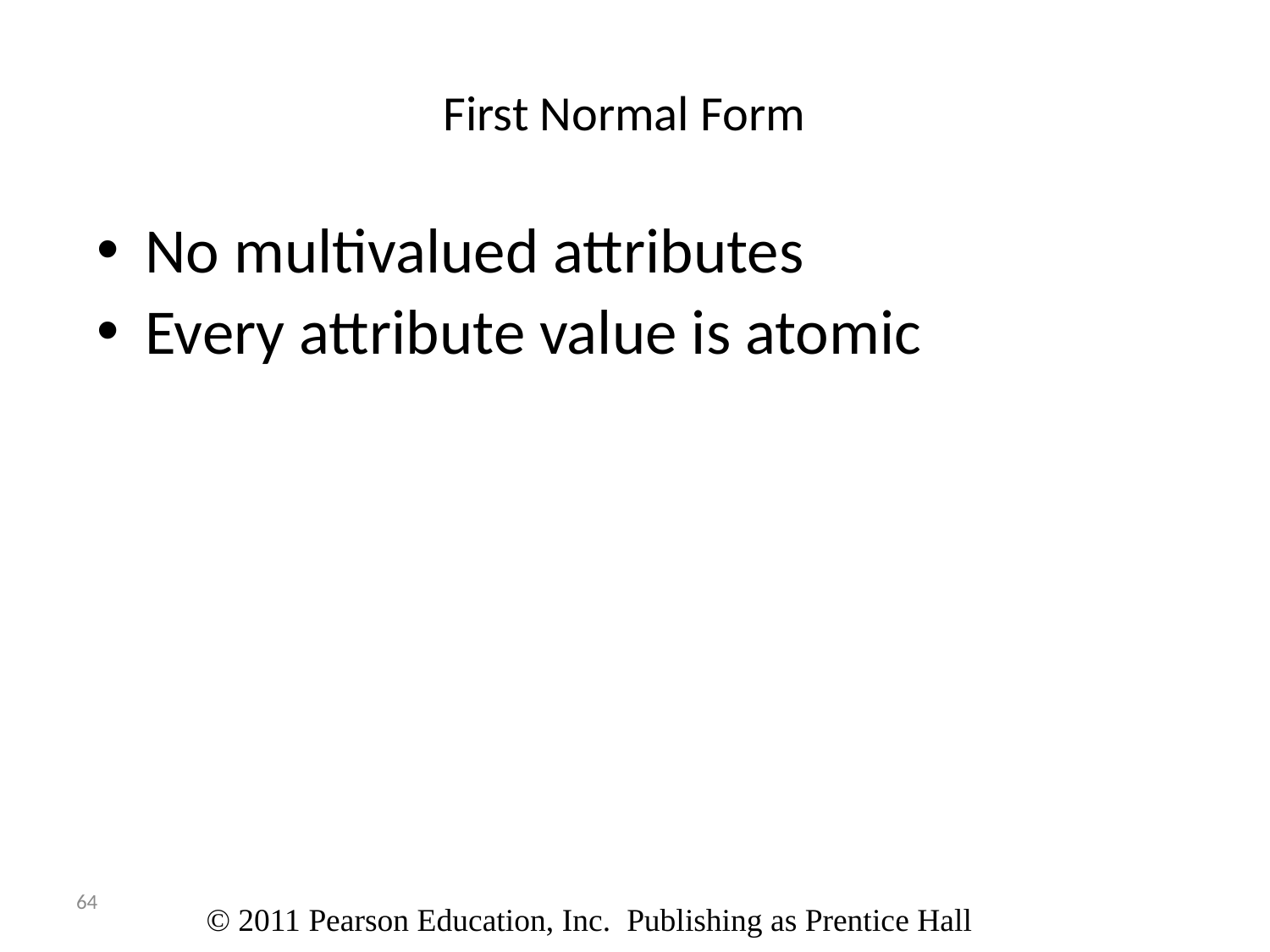

# First Normal Form
No multivalued attributes
Every attribute value is atomic
64
© 2011 Pearson Education, Inc.  Publishing as Prentice Hall